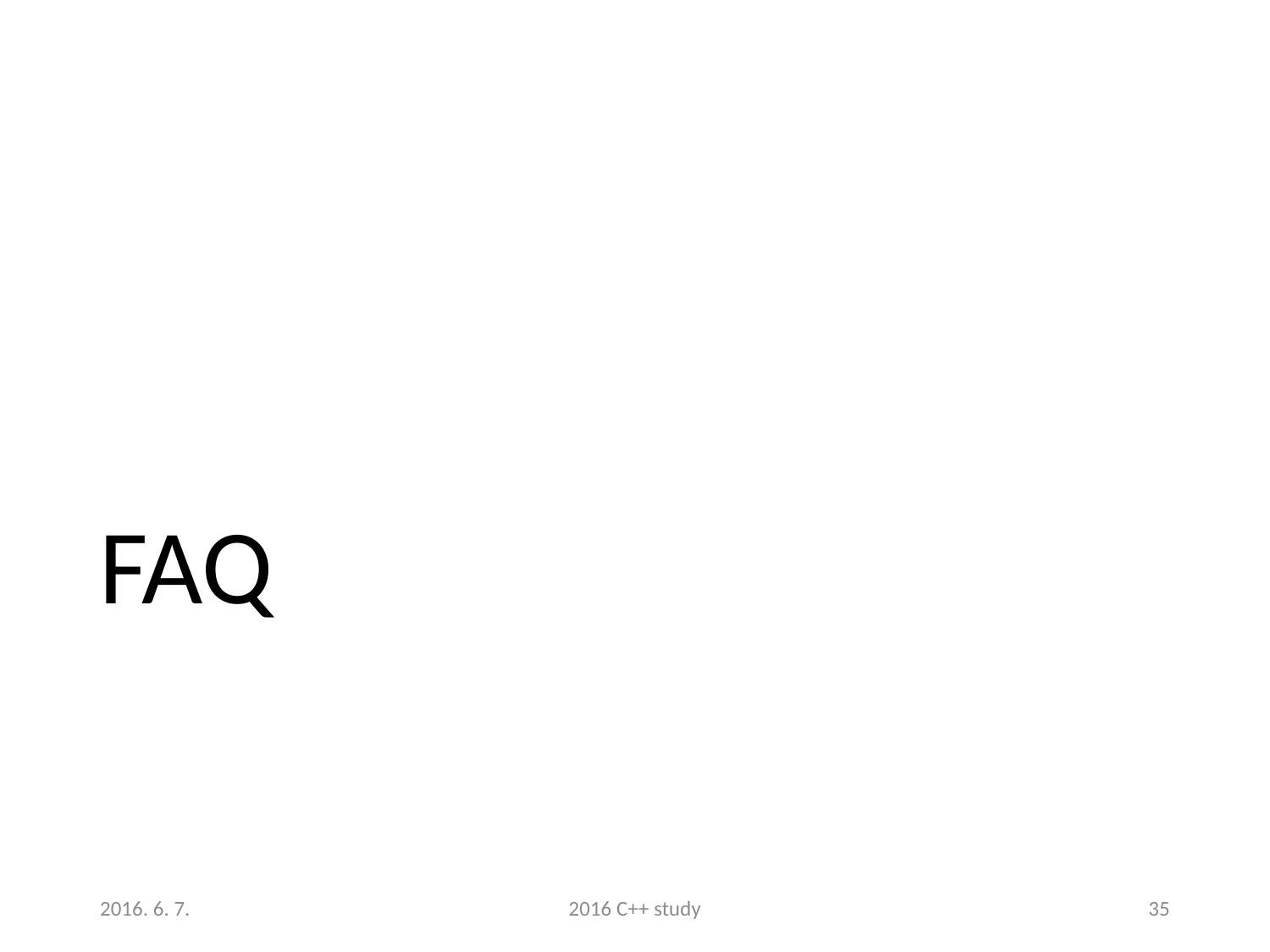

# FAQ

2016. 6. 7.
2016 C++ study
35